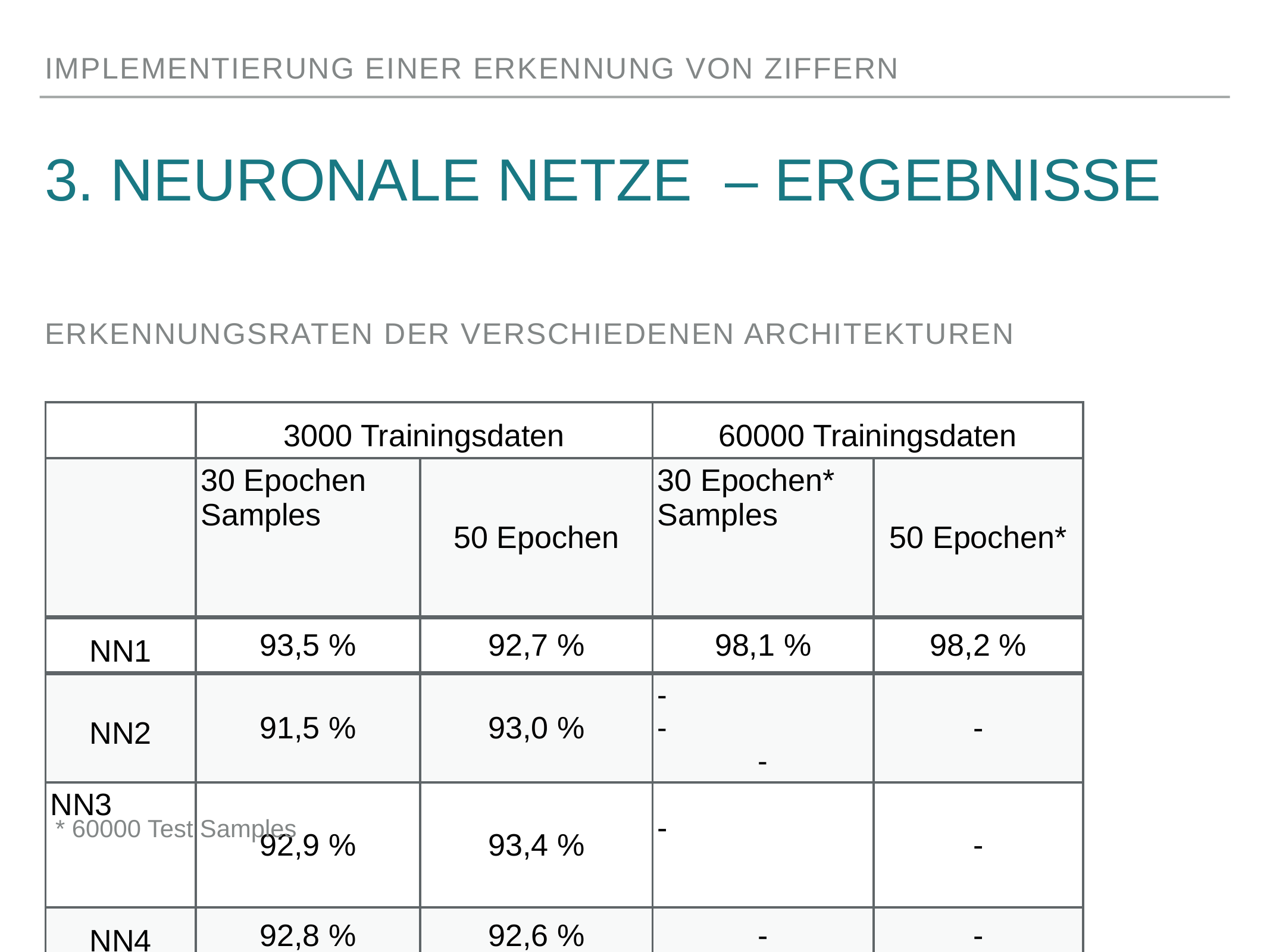

Implementierung Einer ErKENNUNG von Ziffern
# 3. Neuronale Netze  – Ergebnisse
Erkennungsraten der verschiedenen Architekturen
|  | 3000 Trainingsdaten |  | 60000 Trainingsdaten |  |
| --- | --- | --- | --- | --- |
|  | 30 Epochen Samples | 50 Epochen | 30 Epochen\* Samples | 50 Epochen\* |
| NN1 | 93,5 % | 92,7 % | 98,1 % | 98,2 % |
| NN2 | 91,5 % | 93,0 % | - - - | - |
| NN3 | 92,9 % | 93,4 % | - | - |
| NN4 | 92,8 % | 92,6 % | - | - |
| NN5 | 92,1 % | 91,9 % | 98,0 % | 97,8 % |
* 60000 Test Samples